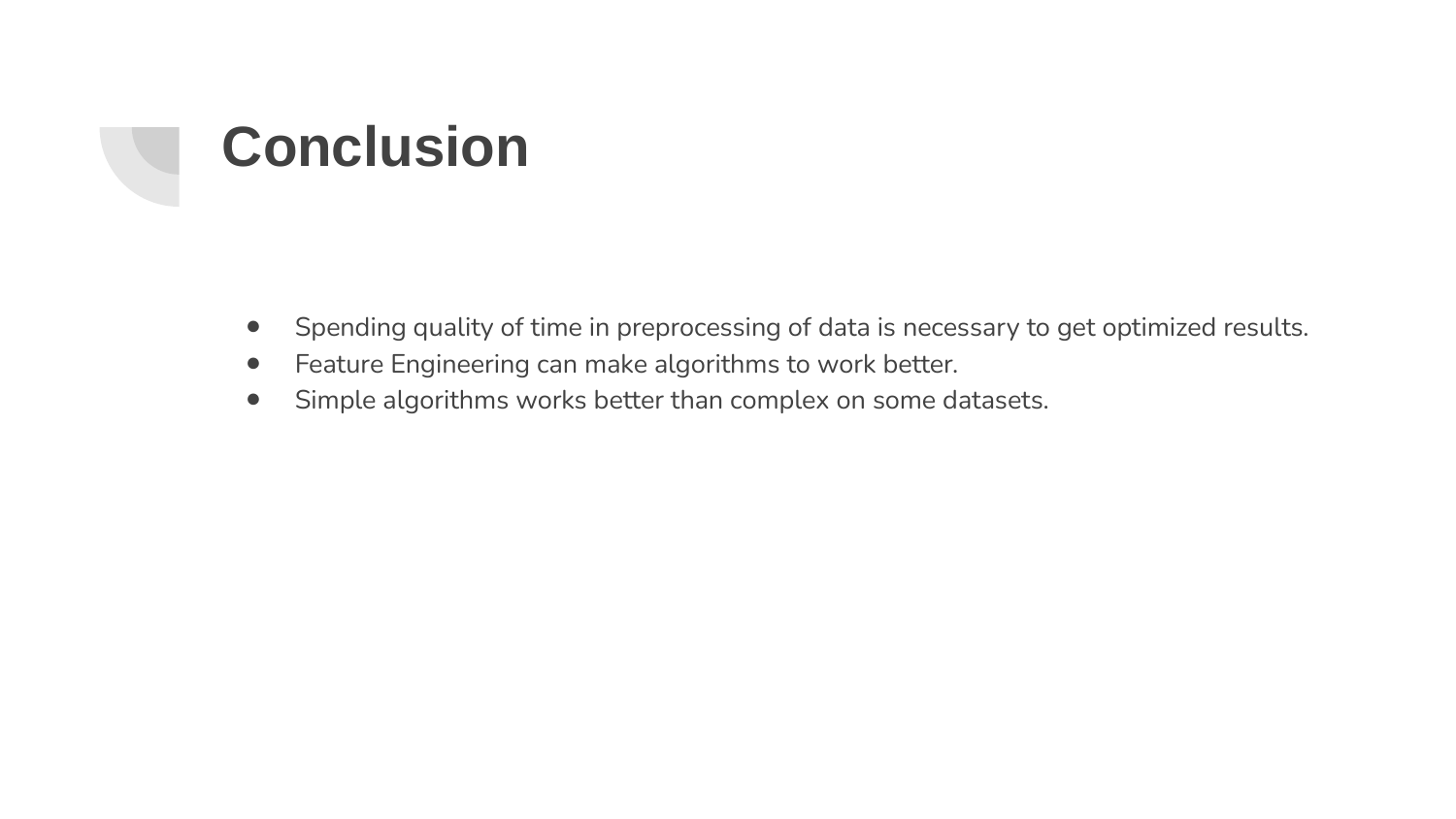

# Conclusion
Spending quality of time in preprocessing of data is necessary to get optimized results.
Feature Engineering can make algorithms to work better.
Simple algorithms works better than complex on some datasets.